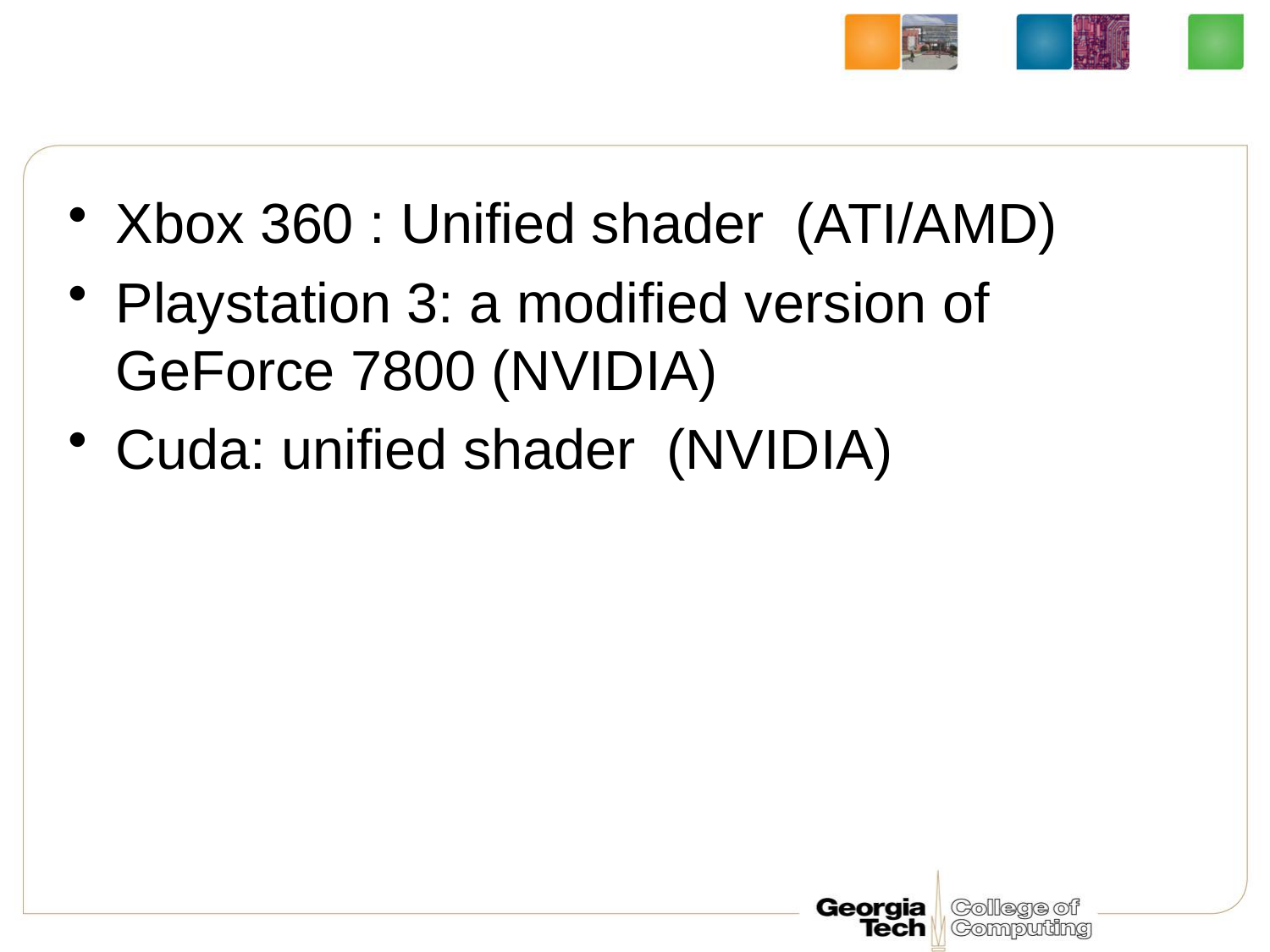

#
Xbox 360 : Unified shader  (ATI/AMD)
Playstation 3: a modified version of GeForce 7800 (NVIDIA)
Cuda: unified shader  (NVIDIA)